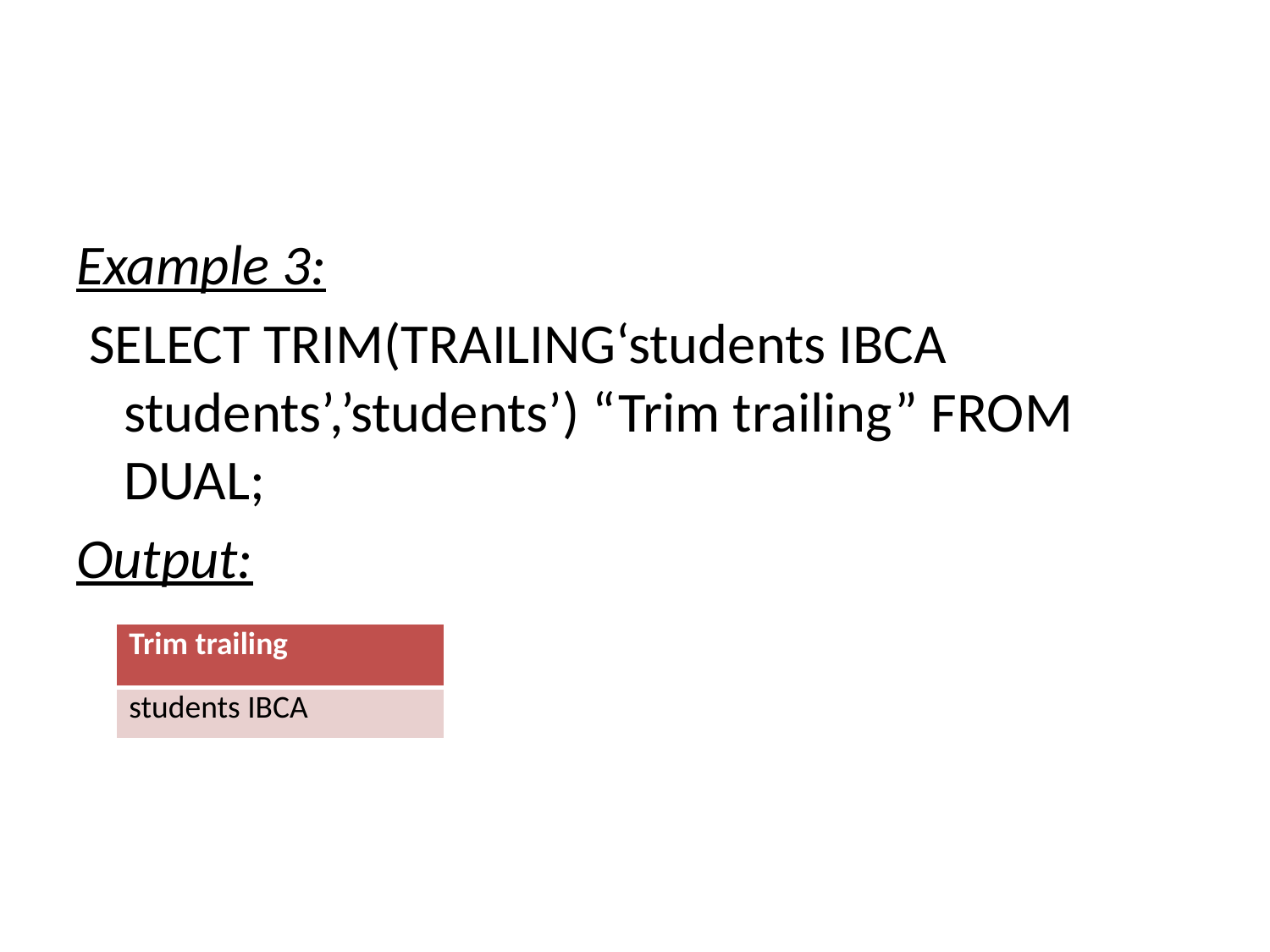

#
Example 3:
 SELECT TRIM(TRAILING‘students IBCA  students’,’students’) “Trim trailing” FROM DUAL;
Output:

| Trim trailing |
| --- |
| students IBCA |